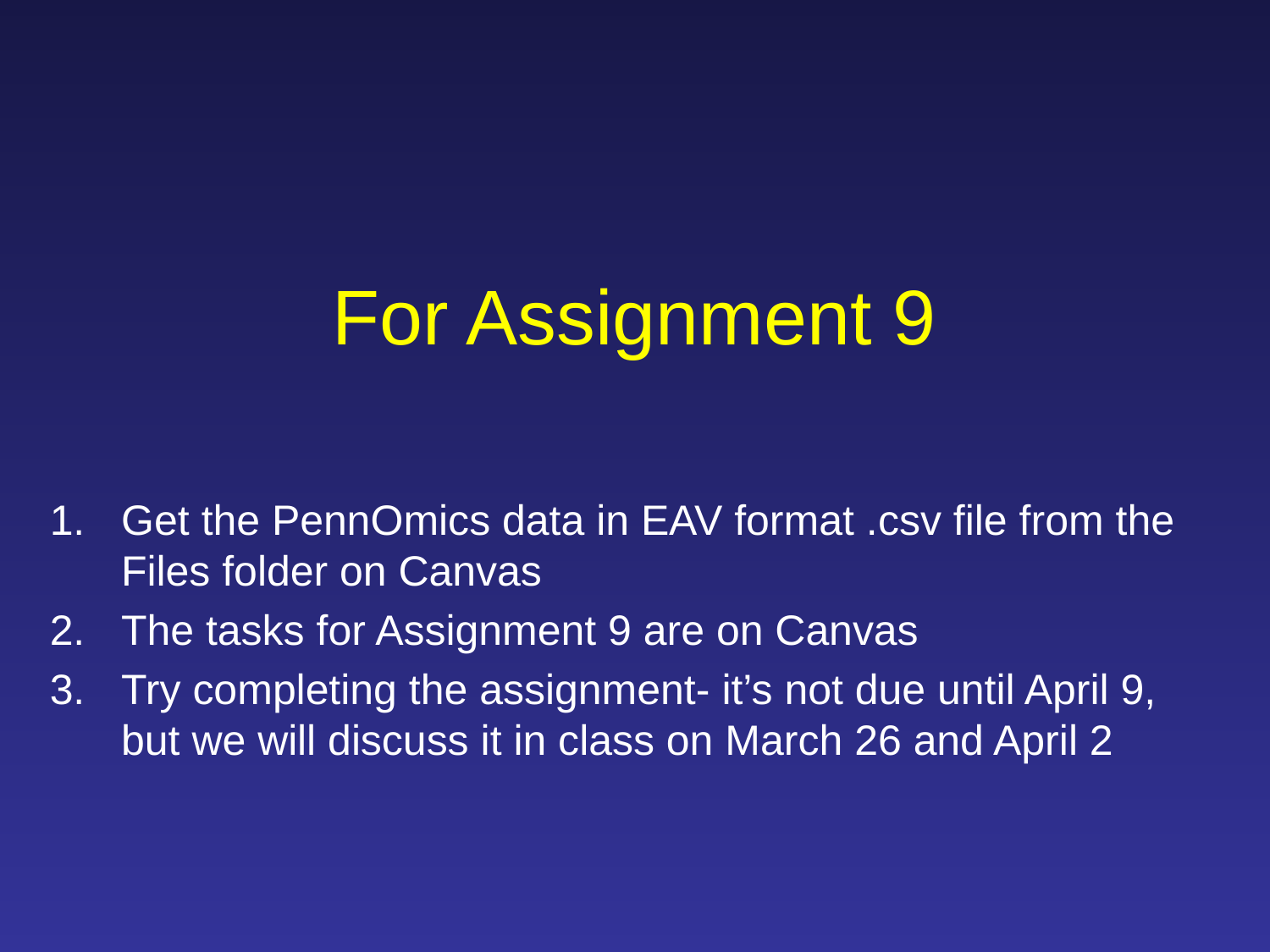

# For Assignment 9
Get the PennOmics data in EAV format .csv file from the Files folder on Canvas
The tasks for Assignment 9 are on Canvas
Try completing the assignment- it’s not due until April 9, but we will discuss it in class on March 26 and April 2